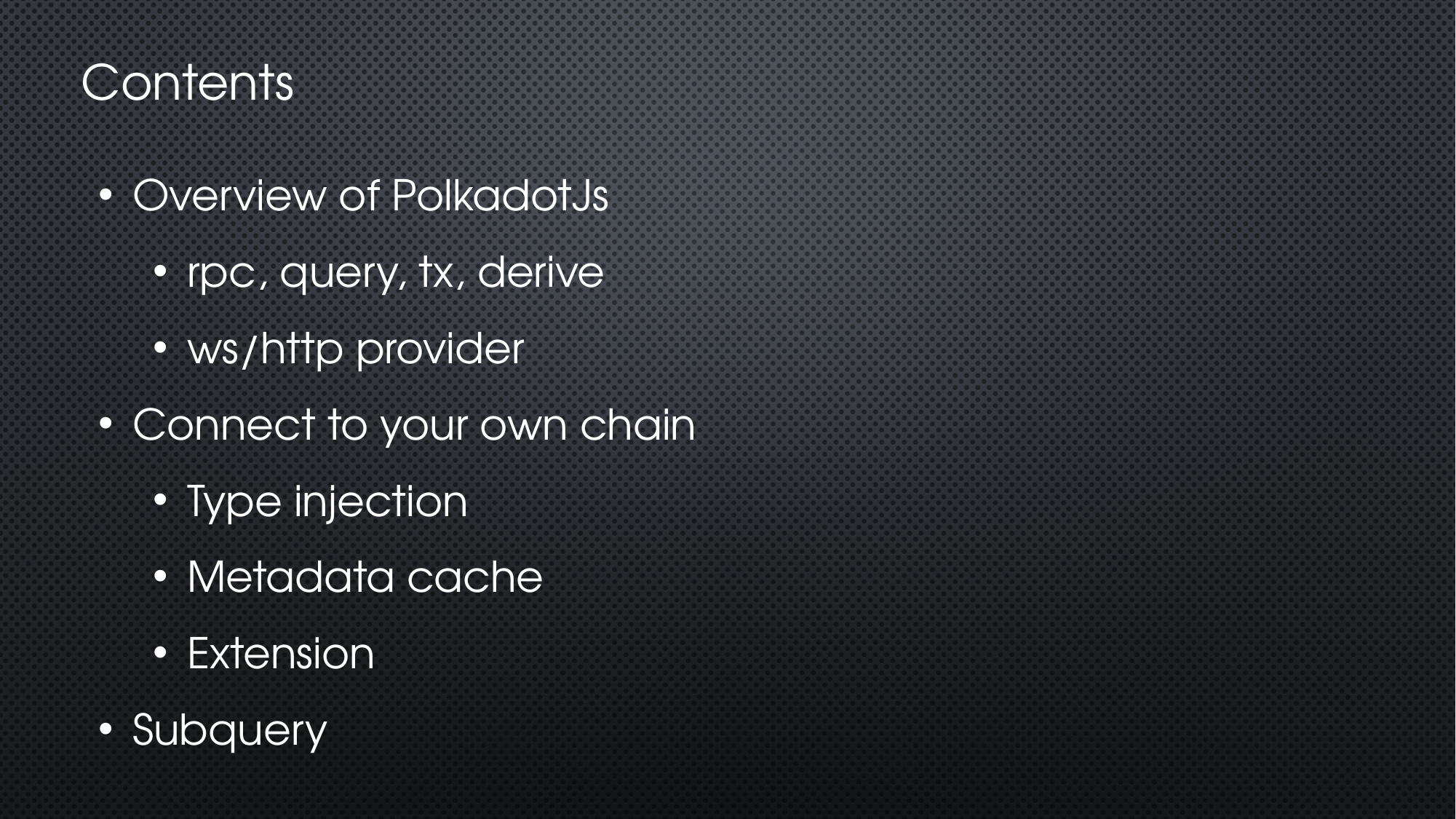

# Contents
Overview of PolkadotJs
rpc, query, tx, derive
ws/http provider
Connect to your own chain
Type injection
Metadata cache
Extension
Subquery